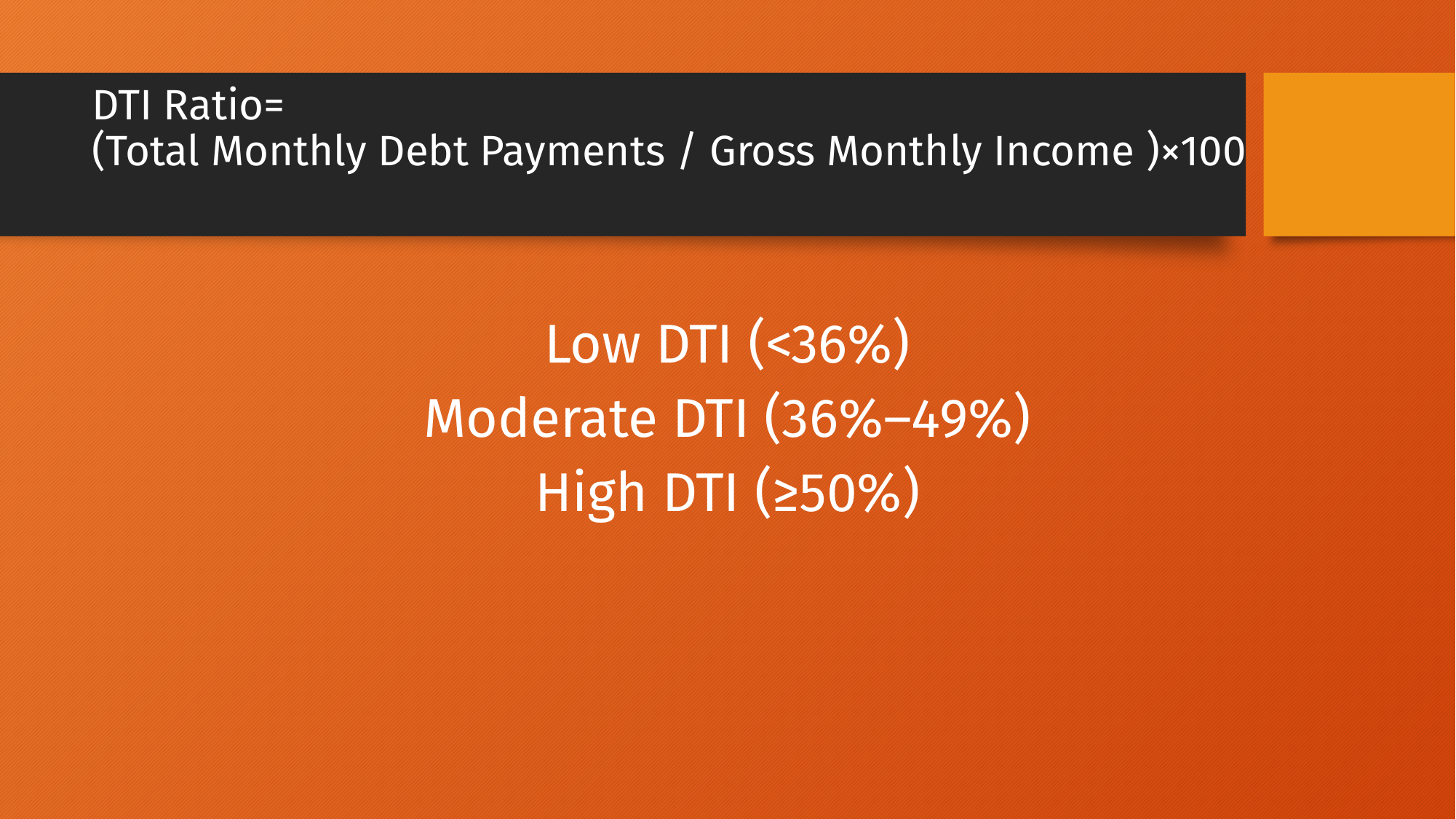

# DTI Ratio= (Total Monthly Debt Payments / Gross Monthly Income ​)×100
Low DTI (<36%)
Moderate DTI (36%–49%)
High DTI (≥50%)